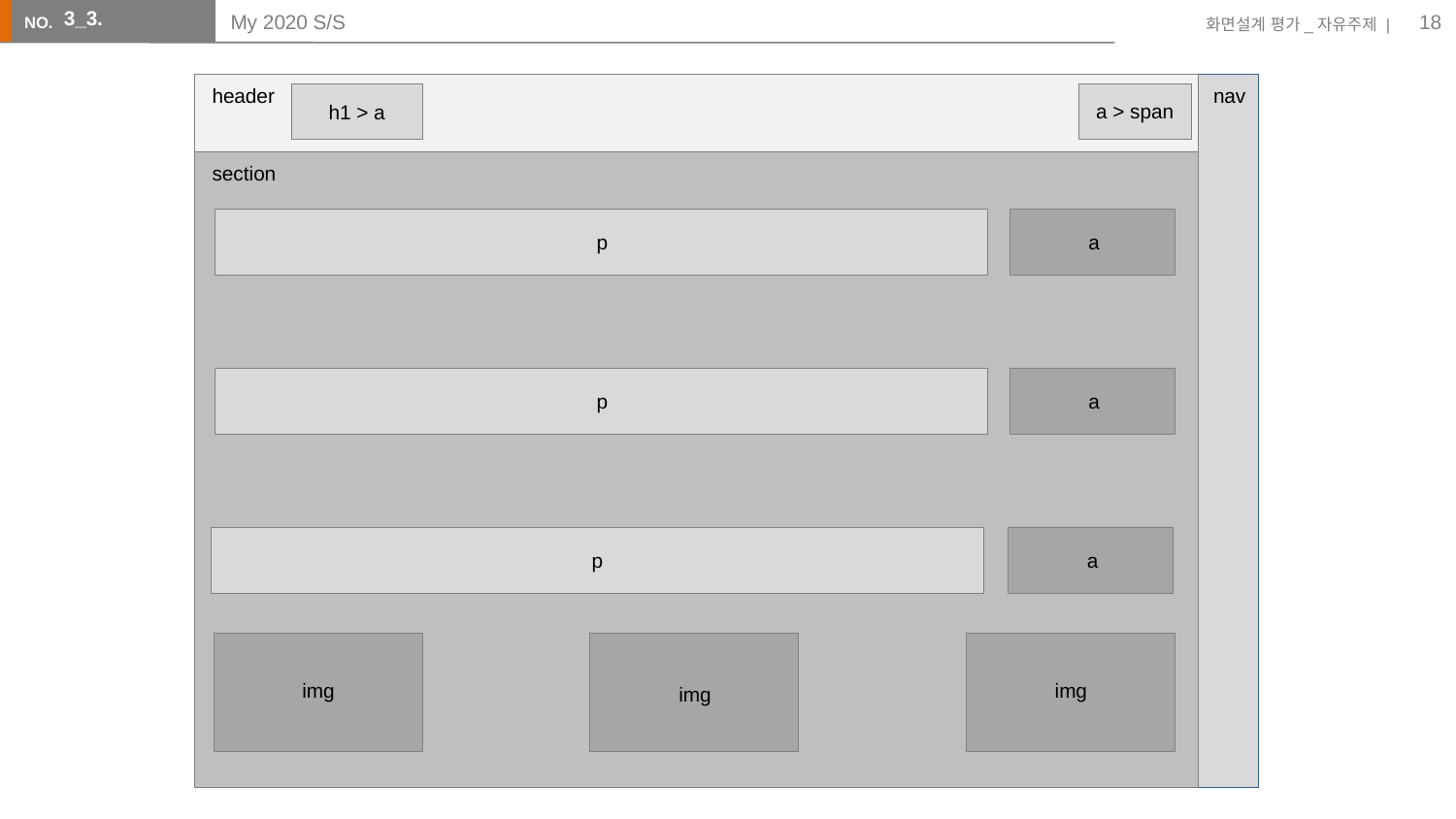

18
3_3.
# My 2020 S/S

header
nav

a > span
h1 > a

section

p
a

p
a

p
a

img
img
img